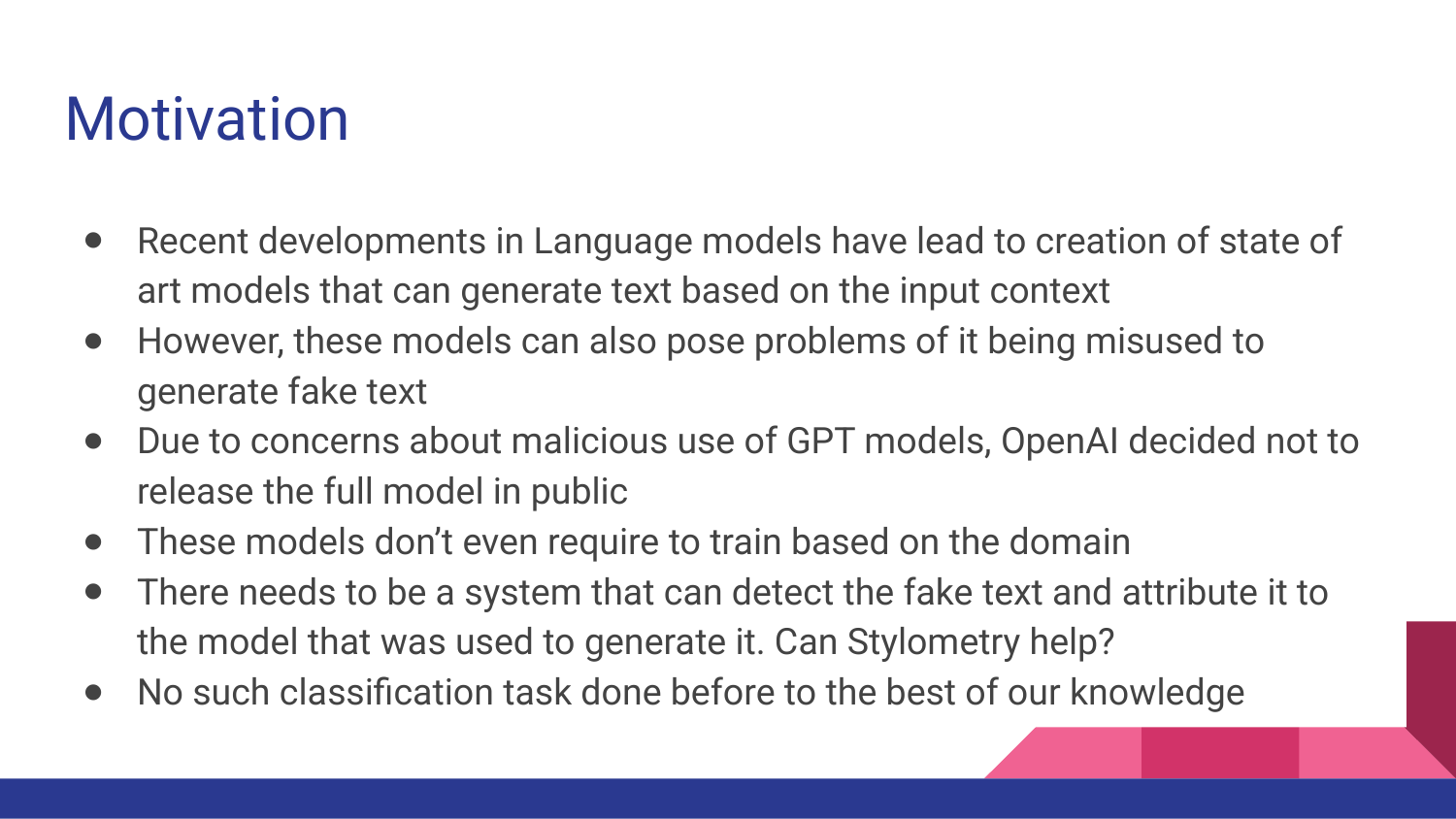

# Motivation
Recent developments in Language models have lead to creation of state of art models that can generate text based on the input context
However, these models can also pose problems of it being misused to generate fake text
Due to concerns about malicious use of GPT models, OpenAI decided not to release the full model in public
These models don’t even require to train based on the domain
There needs to be a system that can detect the fake text and attribute it to the model that was used to generate it. Can Stylometry help?
No such classification task done before to the best of our knowledge